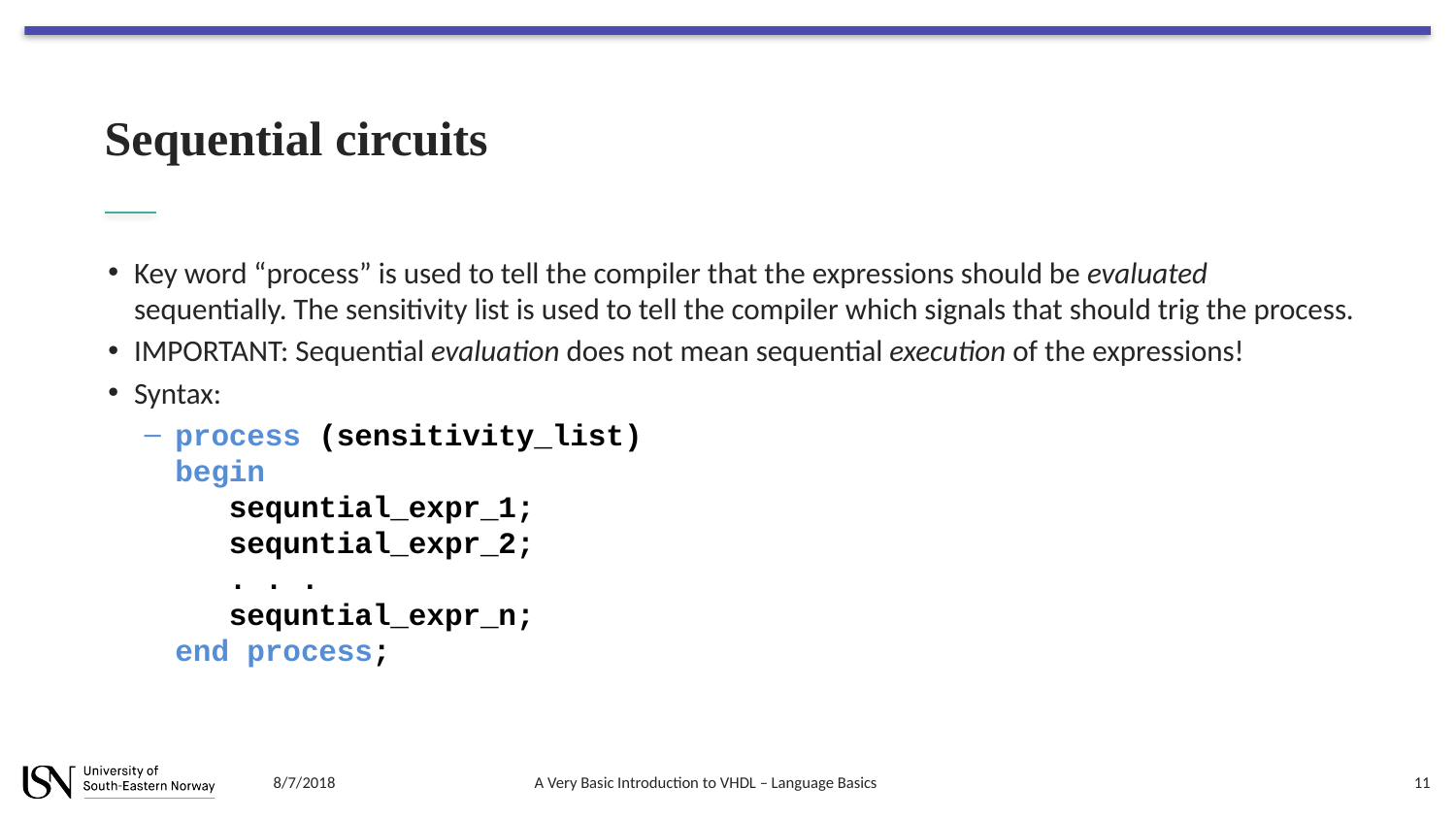

# Sequential circuits
Key word “process” is used to tell the compiler that the expressions should be evaluated sequentially. The sensitivity list is used to tell the compiler which signals that should trig the process.
IMPORTANT: Sequential evaluation does not mean sequential execution of the expressions!
Syntax:
process (sensitivity_list)
begin
   sequntial_expr_1;
   sequntial_expr_2;
   . . .
   sequntial_expr_n;
end process;

8/7/2018
A Very Basic Introduction to VHDL – Language Basics
11